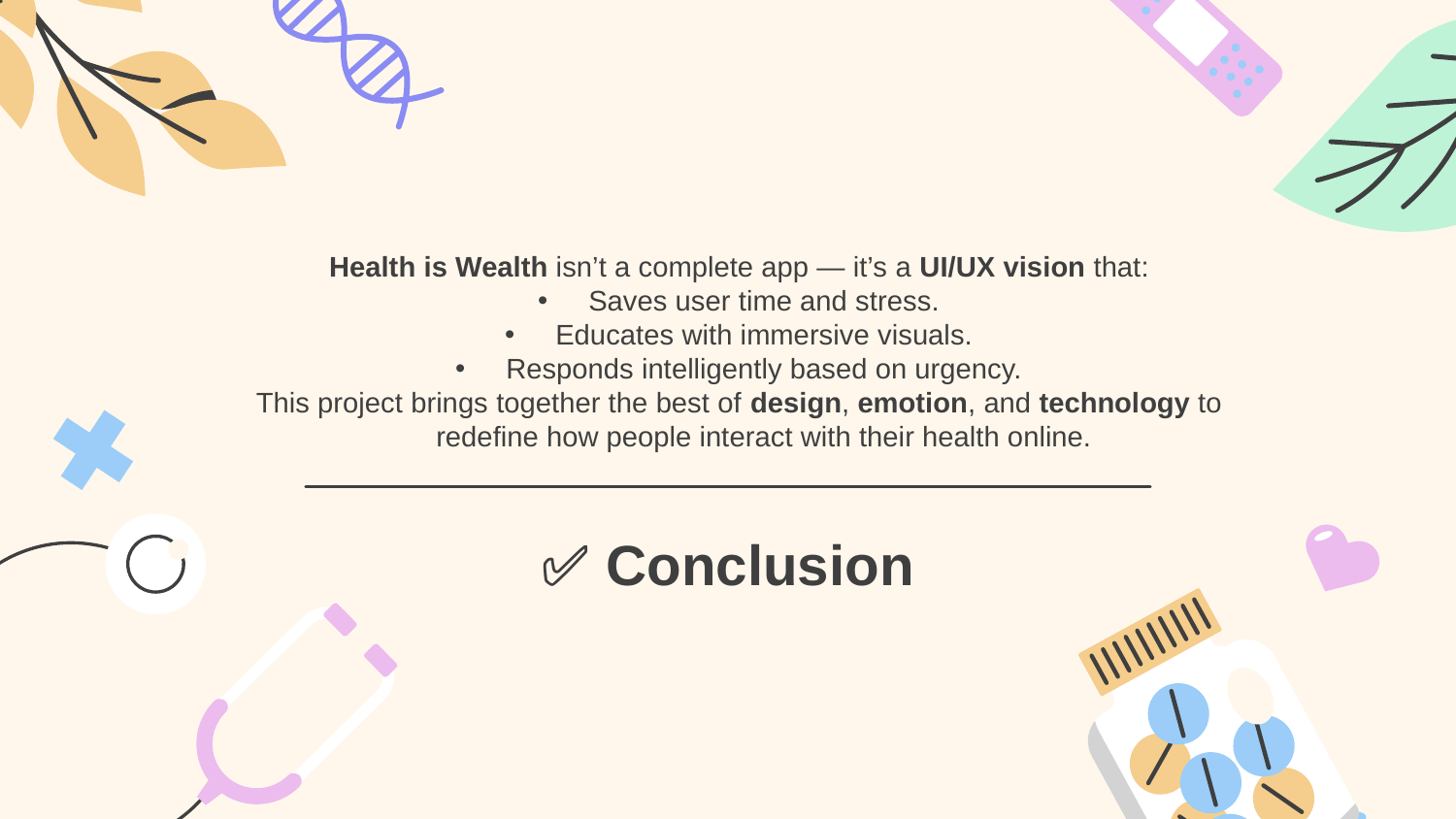

Health is Wealth isn’t a complete app — it’s a UI/UX vision that:
Saves user time and stress.
Educates with immersive visuals.
Responds intelligently based on urgency.
This project brings together the best of design, emotion, and technology to redefine how people interact with their health online.

# ✅ Conclusion